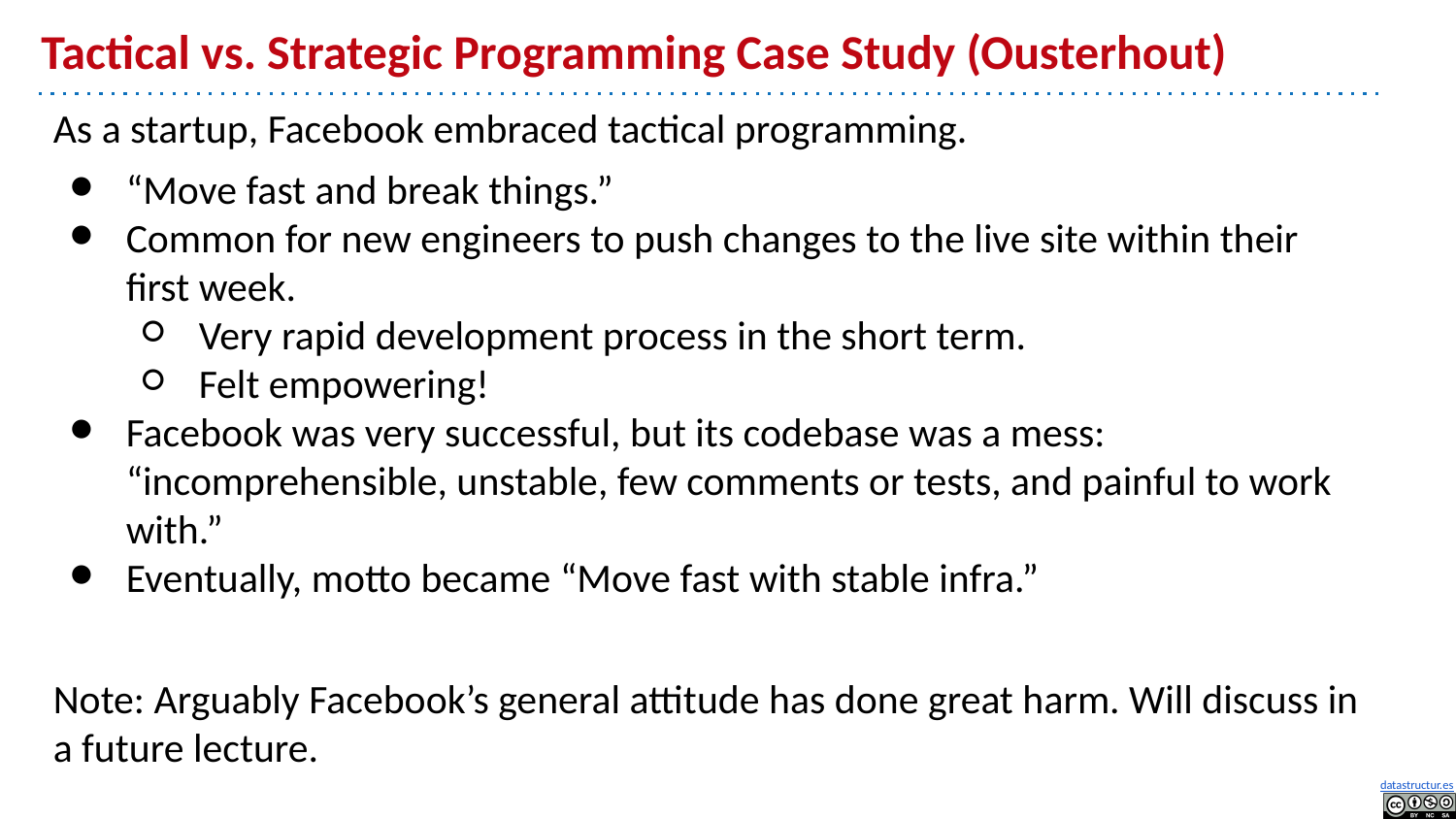

# Tactical vs. Strategic Programming Case Study (Ousterhout)
As a startup, Facebook embraced tactical programming.
“Move fast and break things.”
Common for new engineers to push changes to the live site within their first week.
Very rapid development process in the short term.
Felt empowering!
Facebook was very successful, but its codebase was a mess: “incomprehensible, unstable, few comments or tests, and painful to work with.”
Eventually, motto became “Move fast with stable infra.”

Note: Arguably Facebook’s general attitude has done great harm. Will discuss in a future lecture.